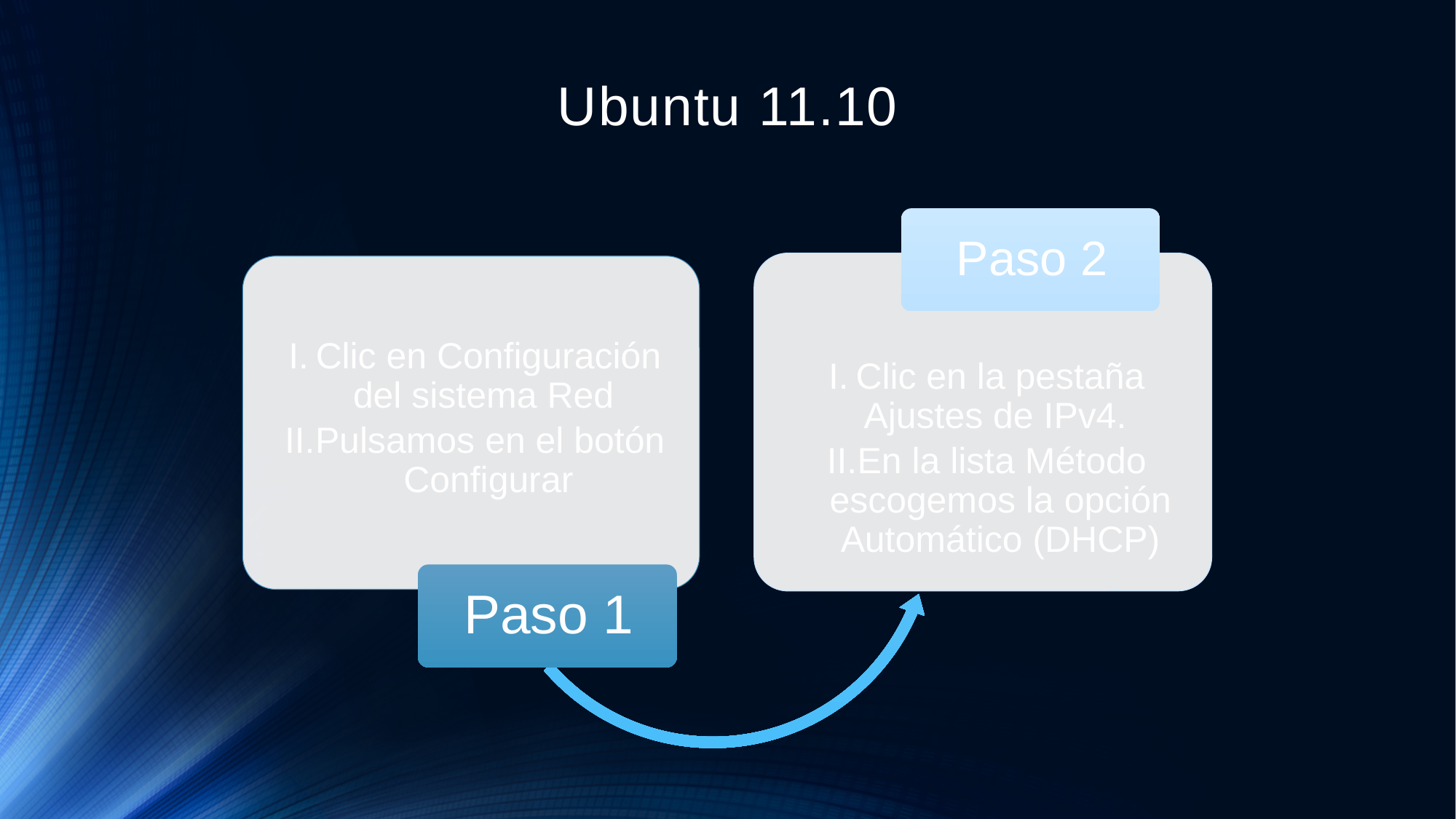

# Ubuntu 11.10

Clic en Configuración del sistema Red
Pulsamos en el botón Configurar
Paso 1
Clic en la pestaña Ajustes de IPv4.
En la lista Método escogemos la opción Automático (DHCP)
Paso 2